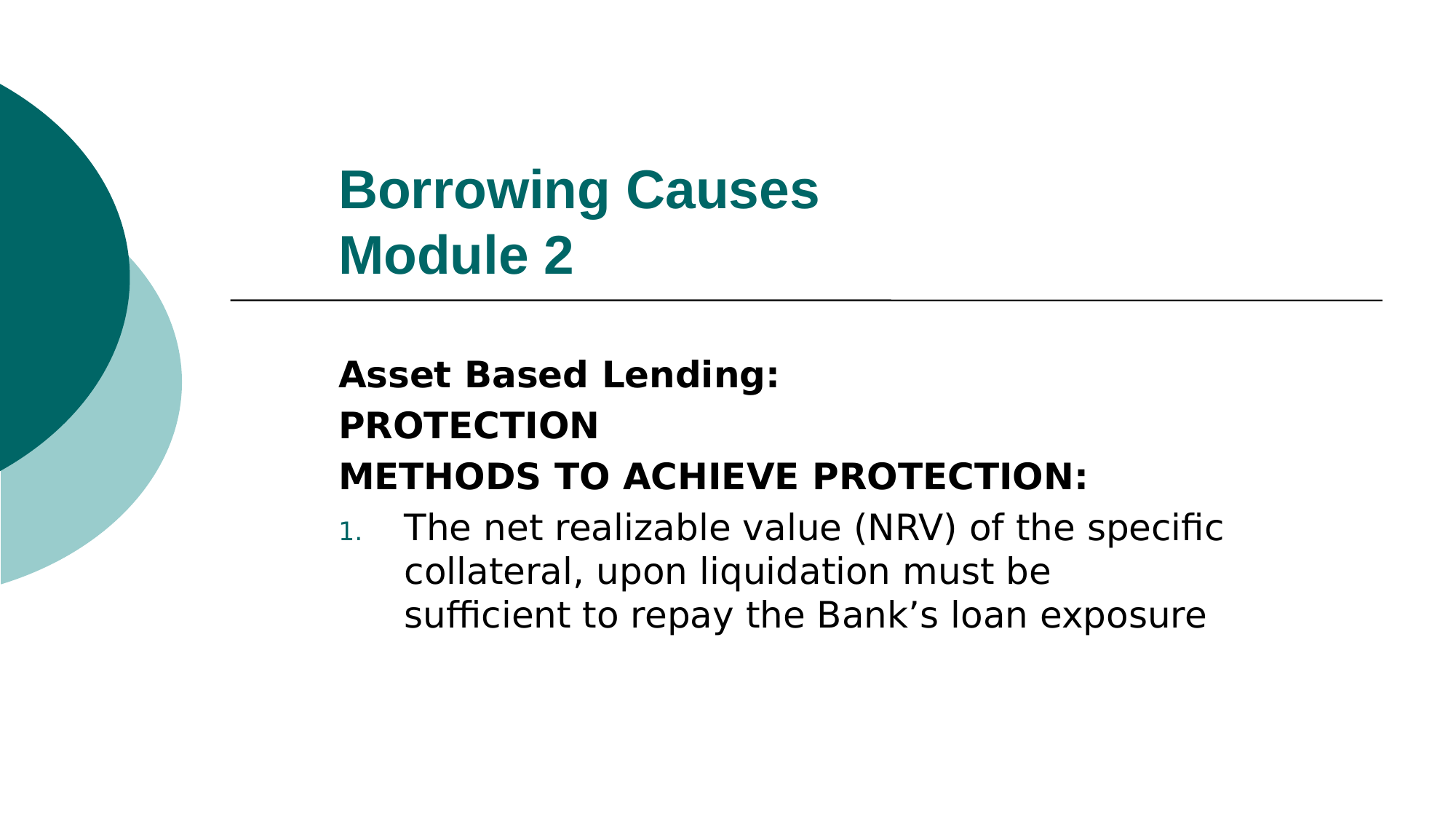

# Borrowing Causes Module 2
Asset Based Lending:
PROTECTION
METHODS TO ACHIEVE PROTECTION:
The net realizable value (NRV) of the specific collateral, upon liquidation must be sufficient to repay the Bank’s loan exposure